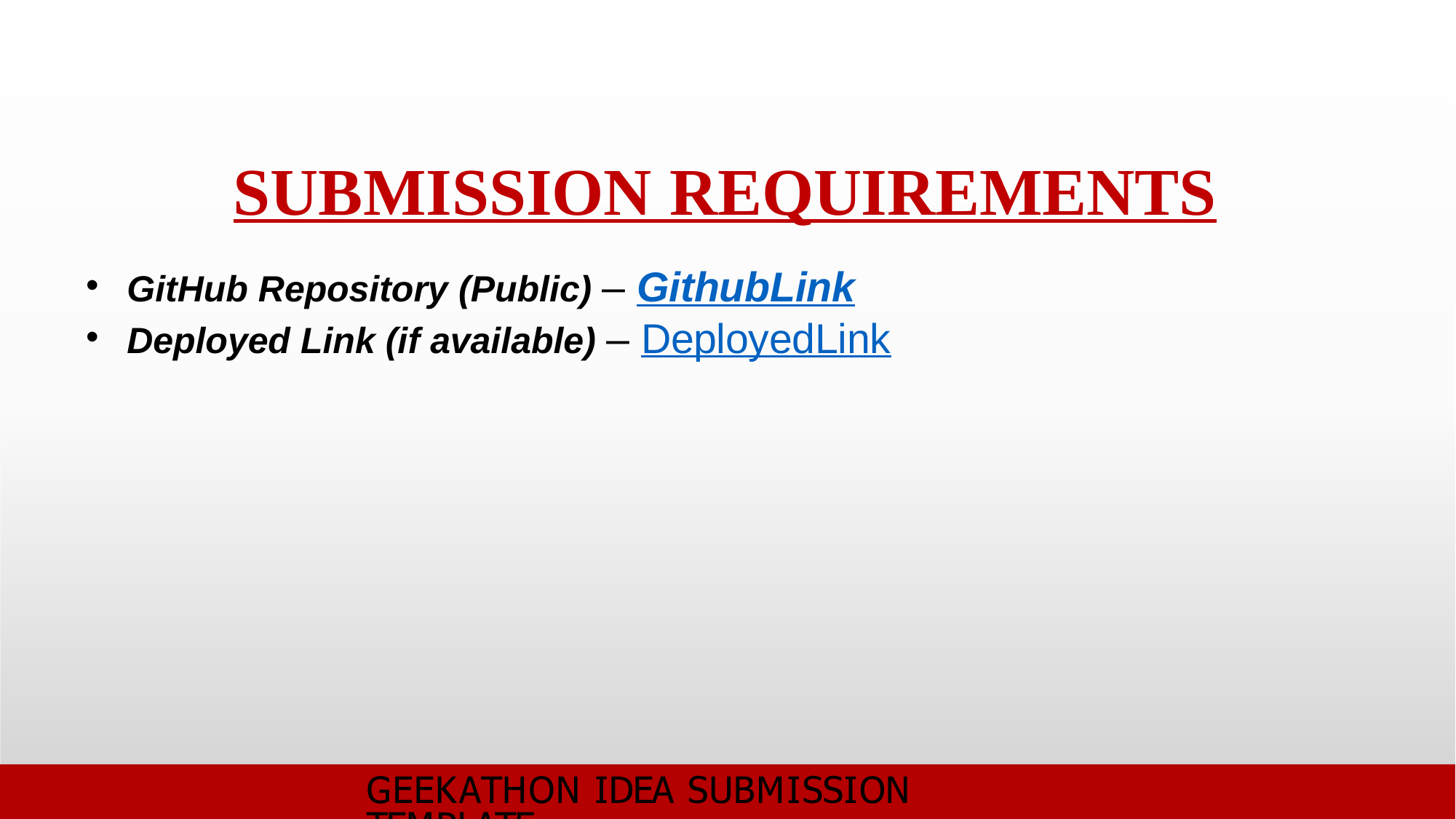

# SUBMISSION REQUIREMENTS
GitHub Repository (Public) – GithubLink
Deployed Link (if available) – DeployedLink

GEEKATHON IDEA SUBMISSION TEMPLATE